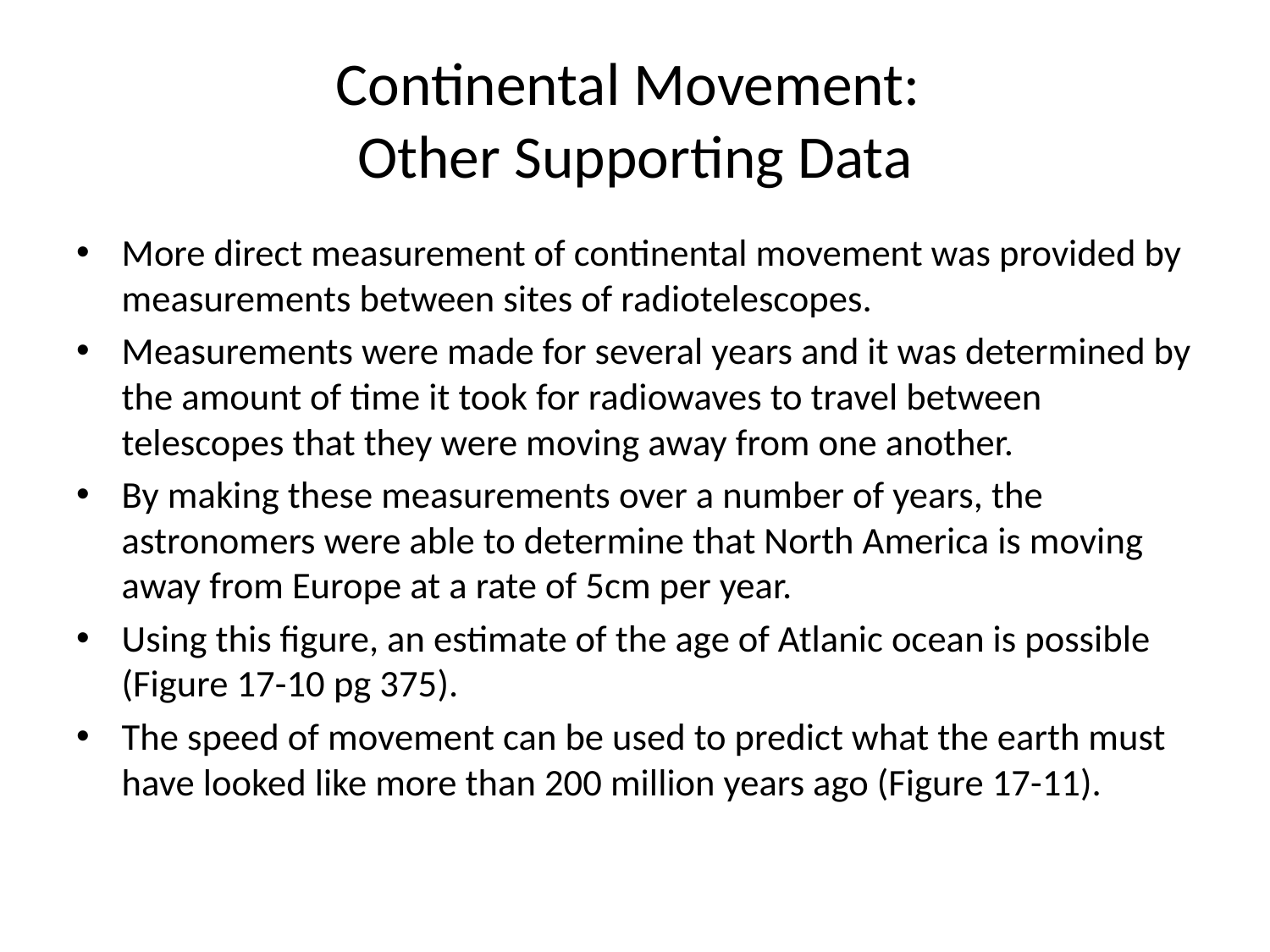

# Continental Movement: Other Supporting Data
More direct measurement of continental movement was provided by measurements between sites of radiotelescopes.
Measurements were made for several years and it was determined by the amount of time it took for radiowaves to travel between telescopes that they were moving away from one another.
By making these measurements over a number of years, the astronomers were able to determine that North America is moving away from Europe at a rate of 5cm per year.
Using this figure, an estimate of the age of Atlanic ocean is possible (Figure 17-10 pg 375).
The speed of movement can be used to predict what the earth must have looked like more than 200 million years ago (Figure 17-11).